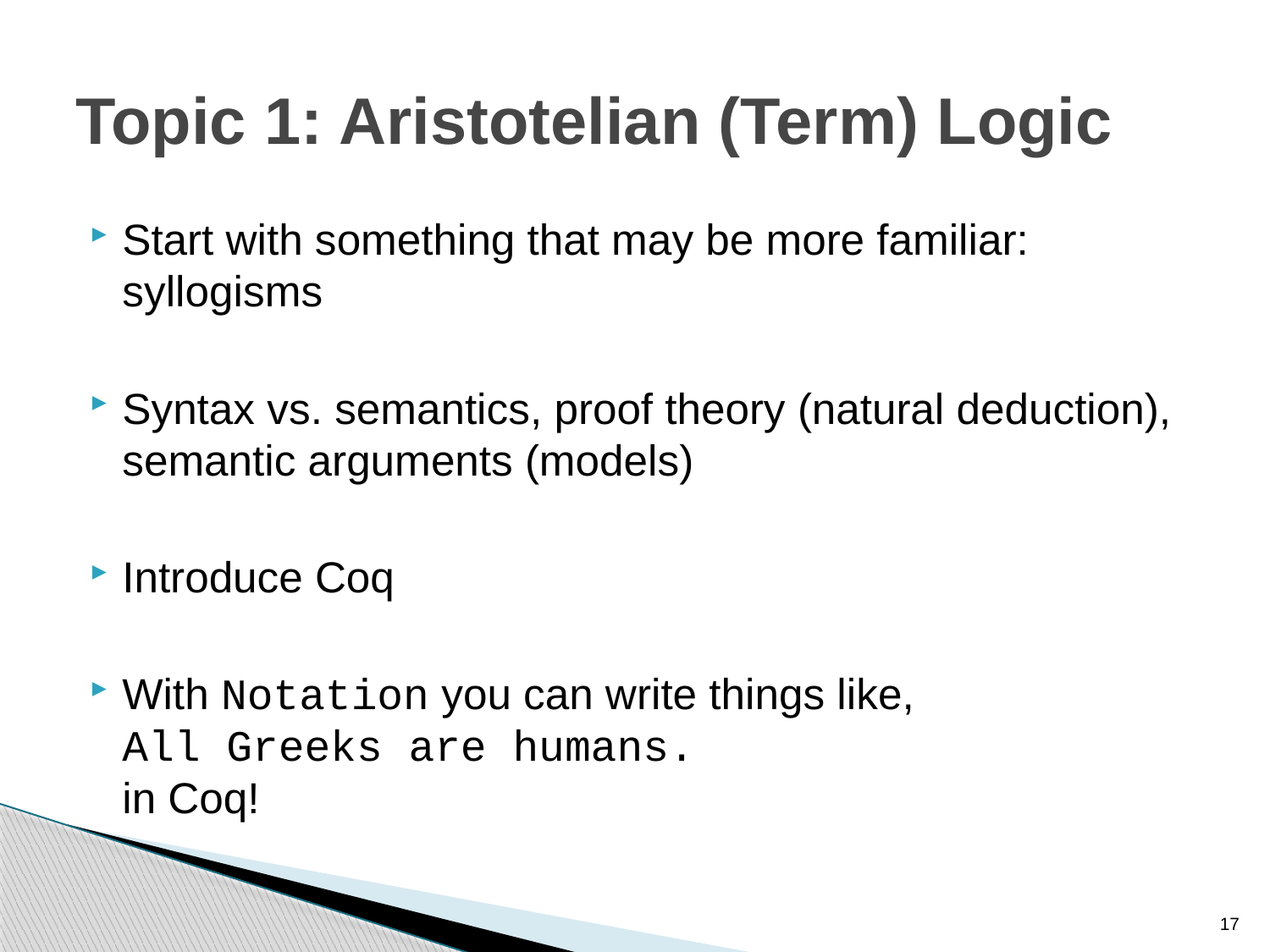

# Topic 1: Aristotelian (Term) Logic
Start with something that may be more familiar: syllogisms

Syntax vs. semantics, proof theory (natural deduction), semantic arguments (models)

Introduce Coq

With Notation you can write things like,
All Greeks are humans.
in Coq!
17